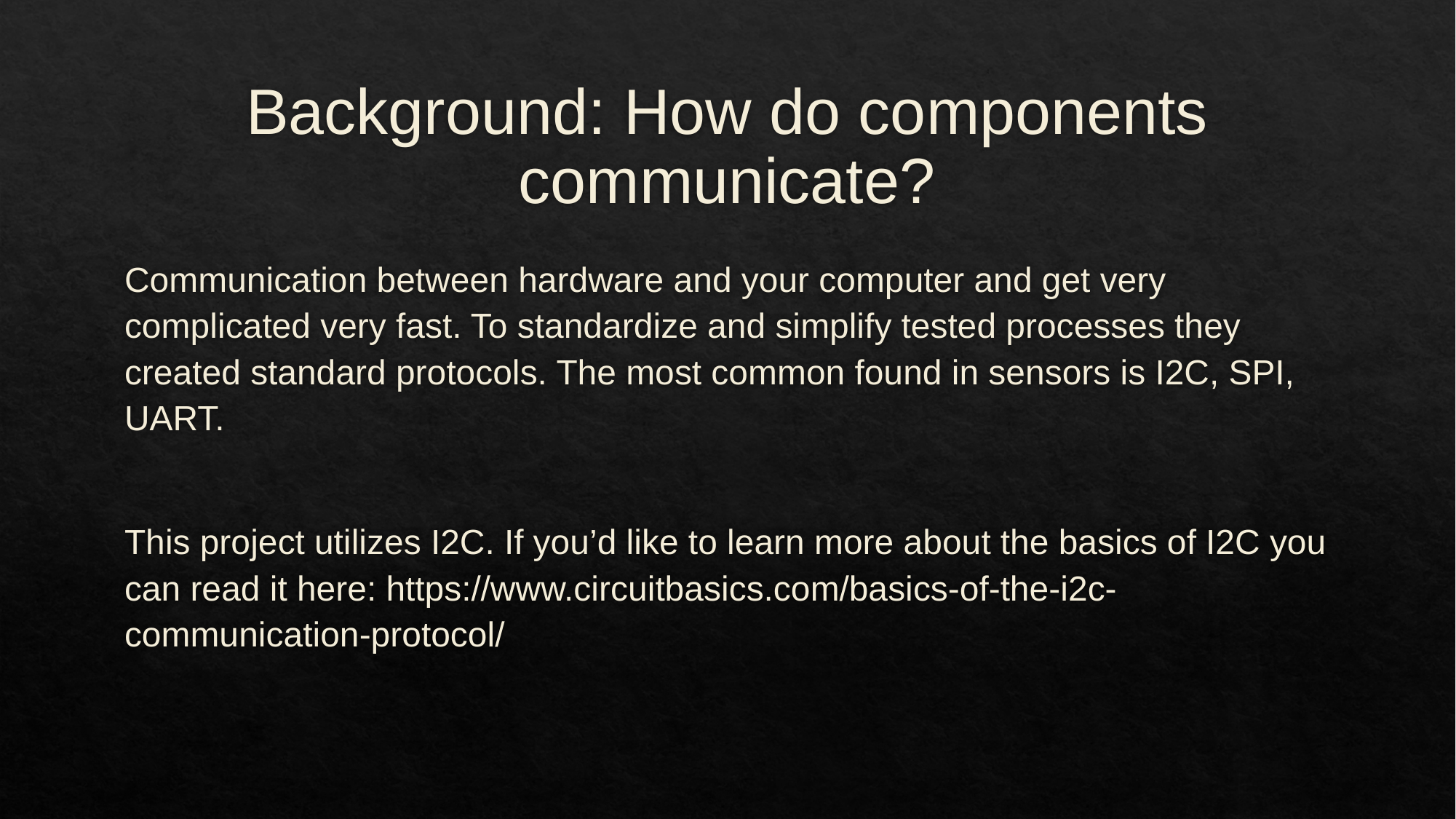

# Background: How do components communicate?
Communication between hardware and your computer and get very complicated very fast. To standardize and simplify tested processes they created standard protocols. The most common found in sensors is I2C, SPI, UART.

This project utilizes I2C. If you’d like to learn more about the basics of I2C you can read it here: https://www.circuitbasics.com/basics-of-the-i2c-communication-protocol/